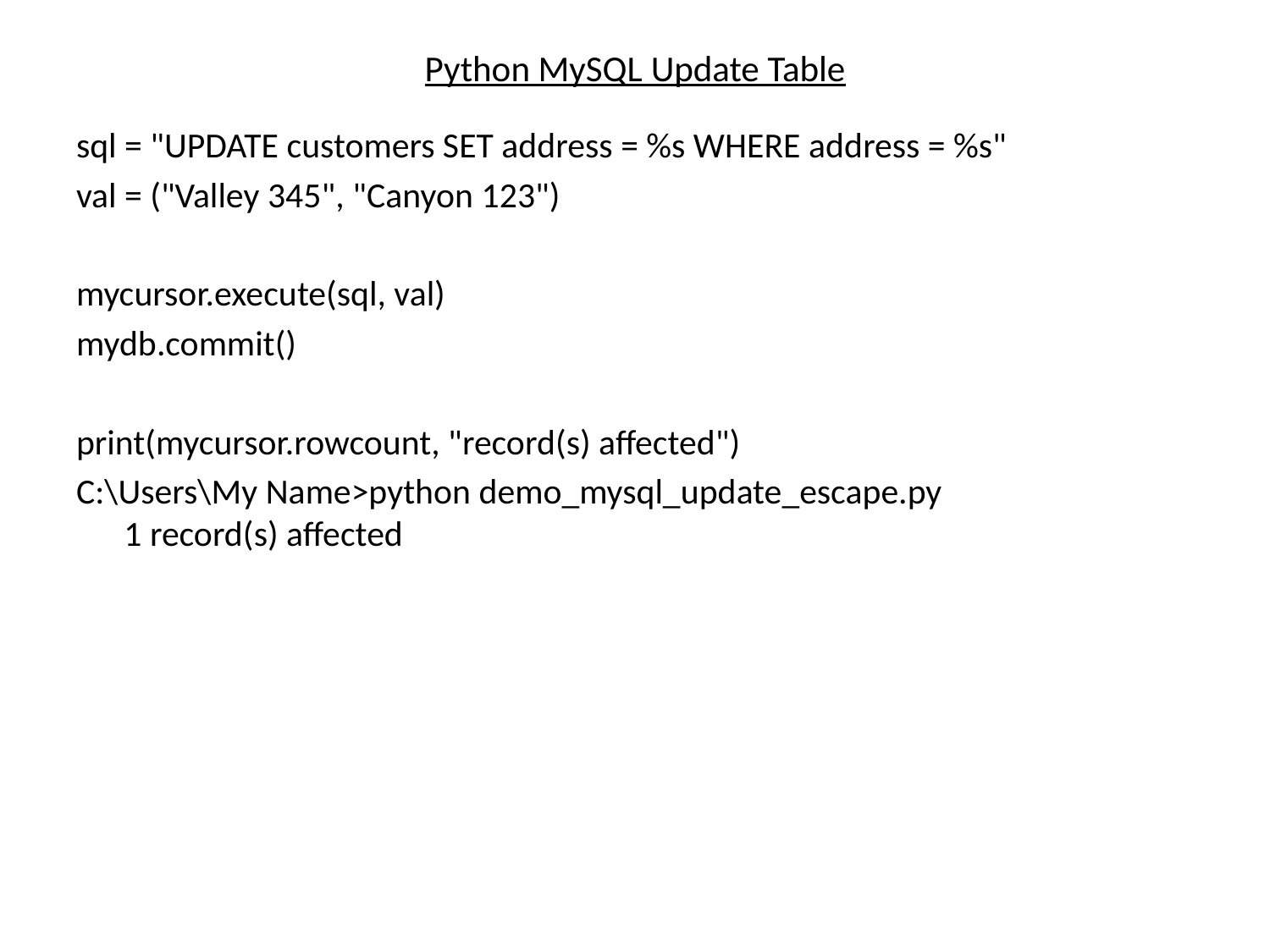

# Python MySQL Update Table
sql = "UPDATE customers SET address = %s WHERE address = %s"
val = ("Valley 345", "Canyon 123")

mycursor.execute(sql, val)
mydb.commit()

print(mycursor.rowcount, "record(s) affected")
C:\Users\My Name>python demo_mysql_update_escape.py
1 record(s) affected